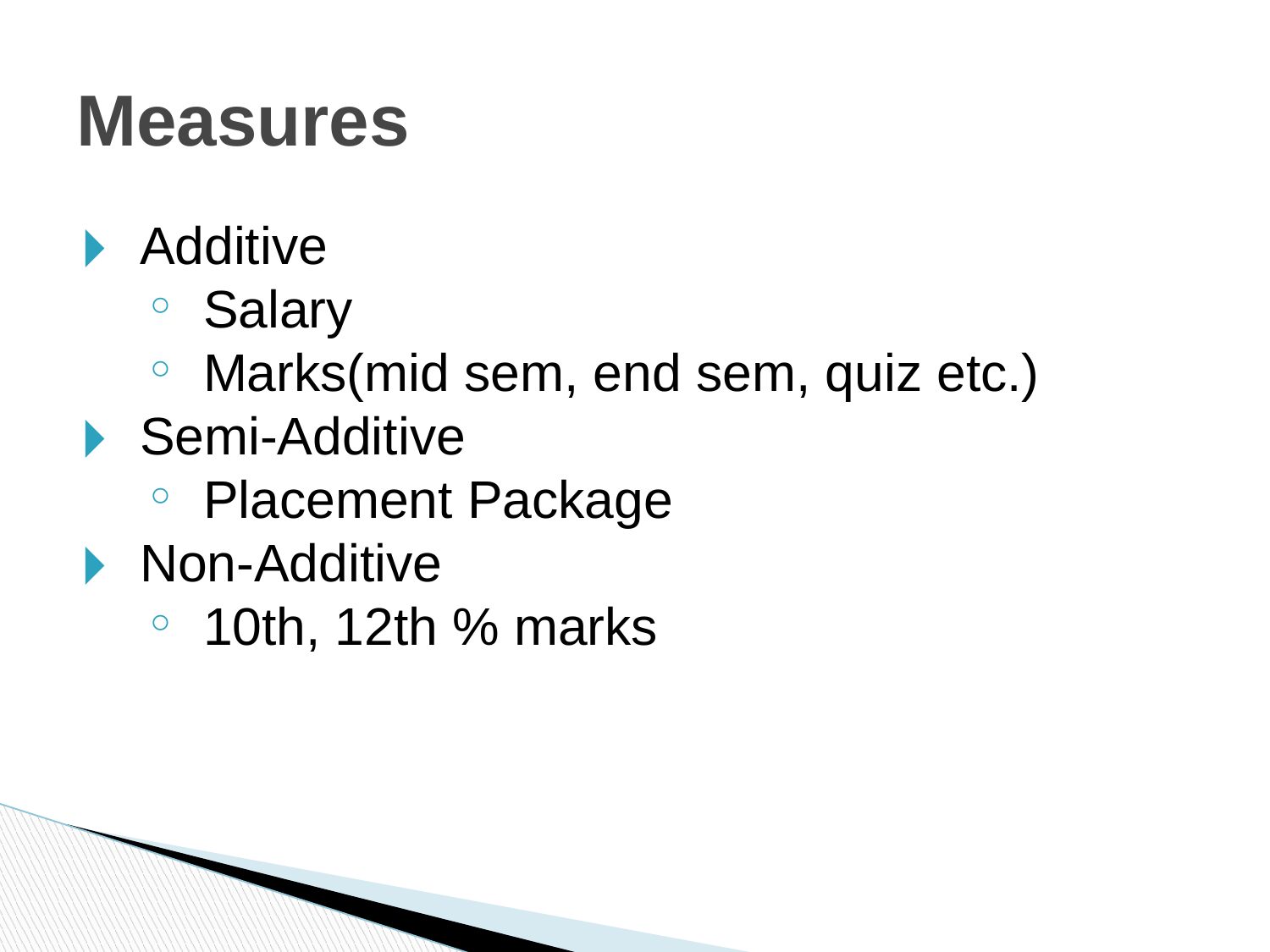

# Measures
Additive
Salary
Marks(mid sem, end sem, quiz etc.)
Semi-Additive
Placement Package
Non-Additive
10th, 12th % marks